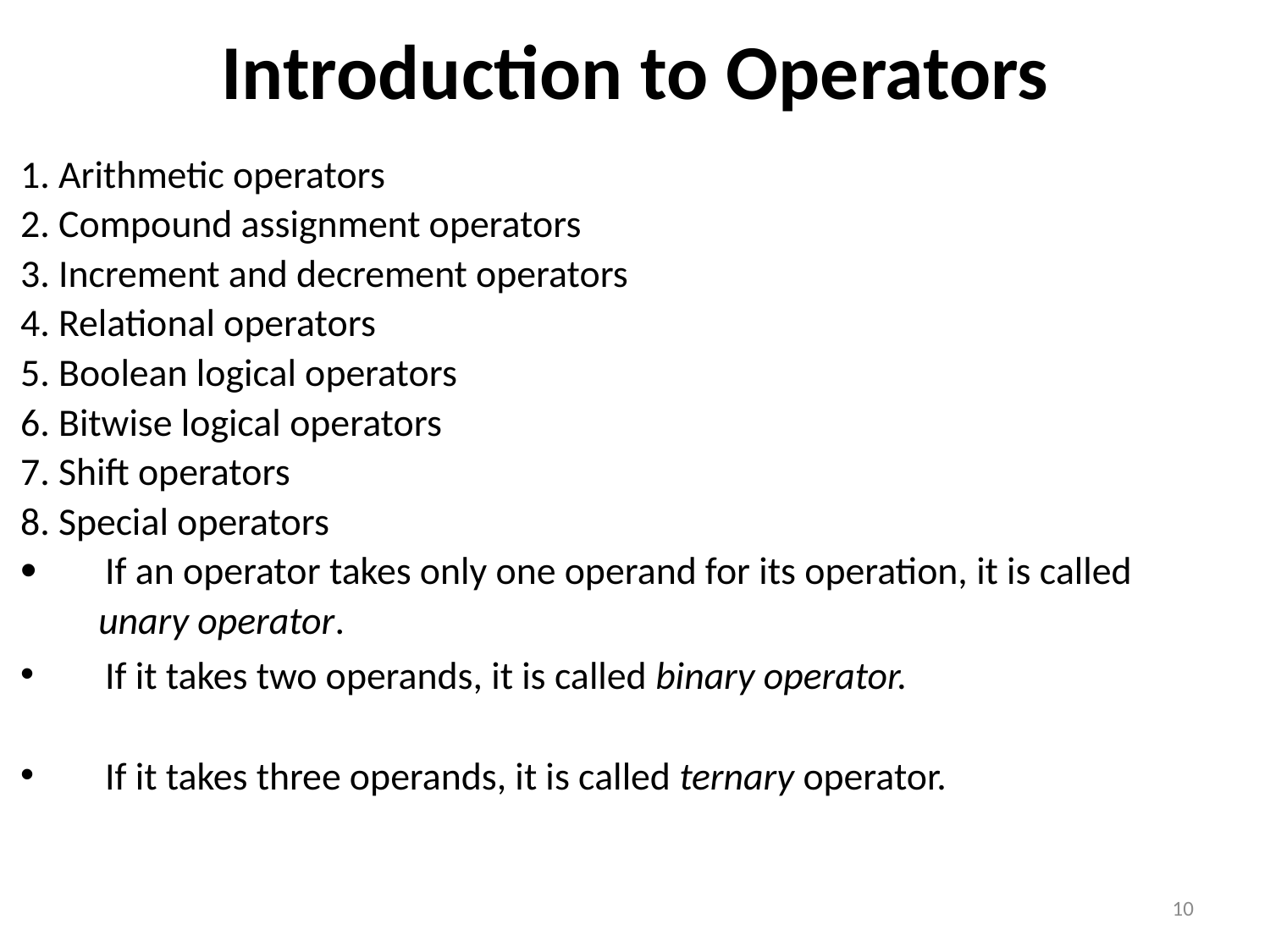

Introduction to Operators
1. Arithmetic operators
2. Compound assignment operators
3. Increment and decrement operators
4. Relational operators
5. Boolean logical operators
6. Bitwise logical operators
7. Shift operators
8. Special operators
If an operator takes only one operand for its operation, it is called
         unary operator.
If it takes two operands, it is called binary operator.

If it takes three operands, it is called ternary operator.

10